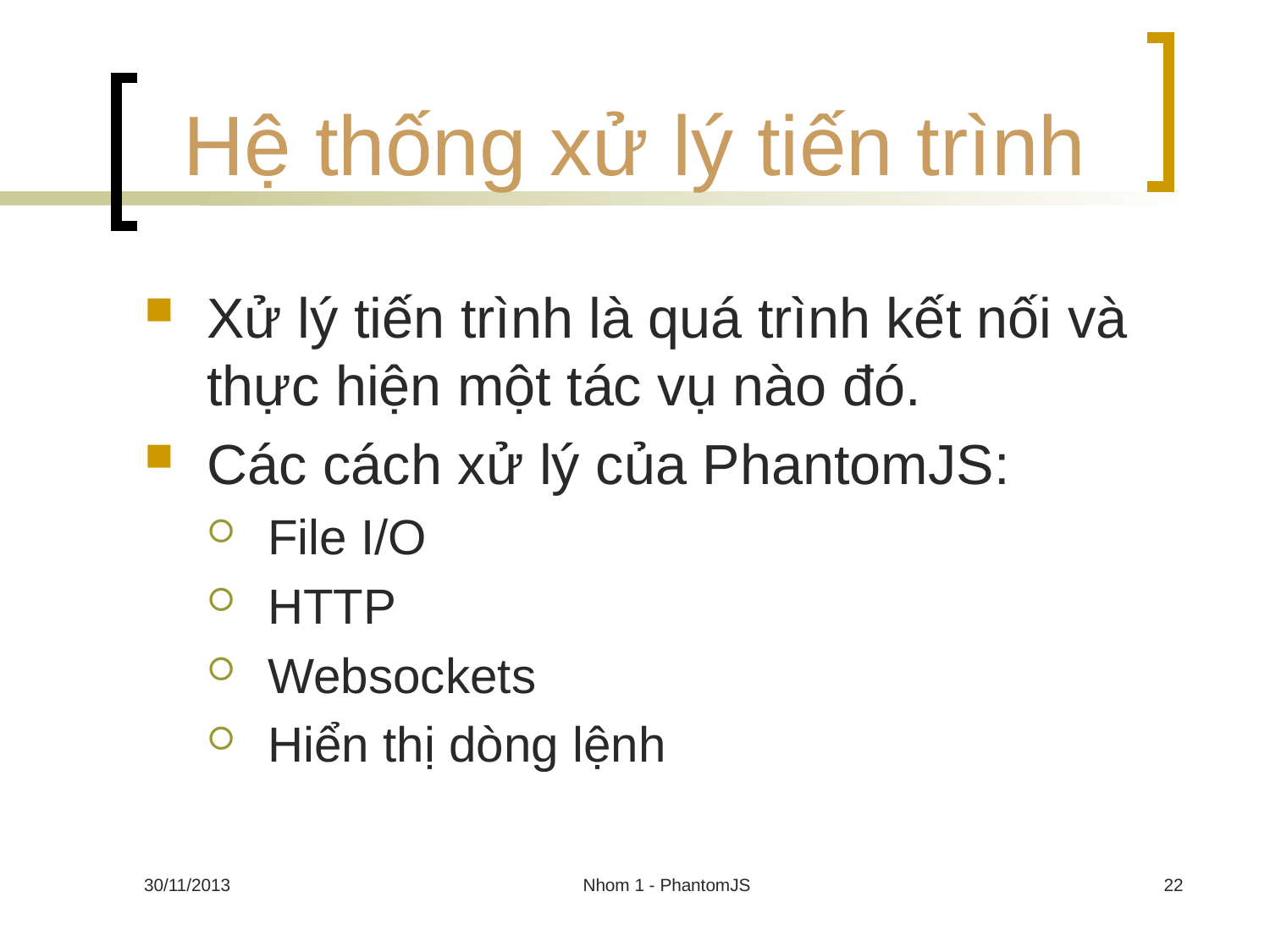

# Hệ thống xử lý tiến trình
Xử lý tiến trình là quá trình kết nối và thực hiện một tác vụ nào đó.
Các cách xử lý của PhantomJS:
File I/O
HTTP
Websockets
Hiển thị dòng lệnh
30/11/2013
Nhom 1 - PhantomJS
22